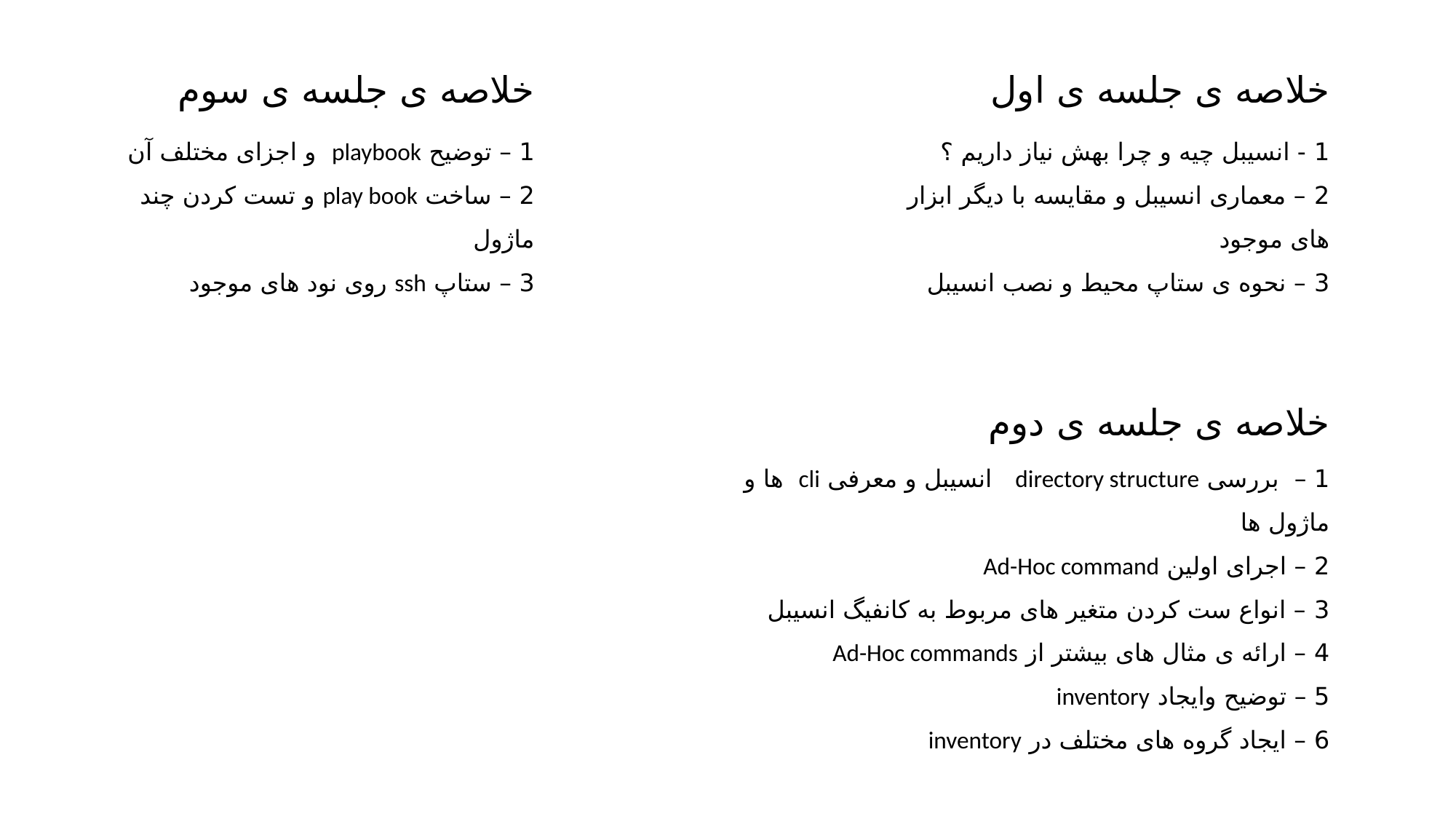

خلاصه ی جلسه ی سوم
خلاصه ی جلسه ی اول
1 – توضیح playbook  و اجزای مختلف آن
2 – ساخت play book و تست کردن چند ماژول
3 – ستاپ ssh روی نود های موجود
1 - انسیبل چیه و چرا بهش نیاز داریم ؟
2 – معماری انسیبل و مقایسه با دیگر ابزار های موجود
3 – نحوه ی ستاپ محیط و نصب انسیبل
خلاصه ی جلسه ی دوم
1 –  بررسی directory structure   انسیبل و معرفی cli  ها و ماژول ها
2 – اجرای اولین Ad-Hoc command
3 – انواع ست کردن متغیر های مربوط به کانفیگ انسیبل
4 – ارائه ی مثال های بیشتر از Ad-Hoc commands
5 – توضیح وایجاد inventory
6 – ایجاد گروه های مختلف در inventory